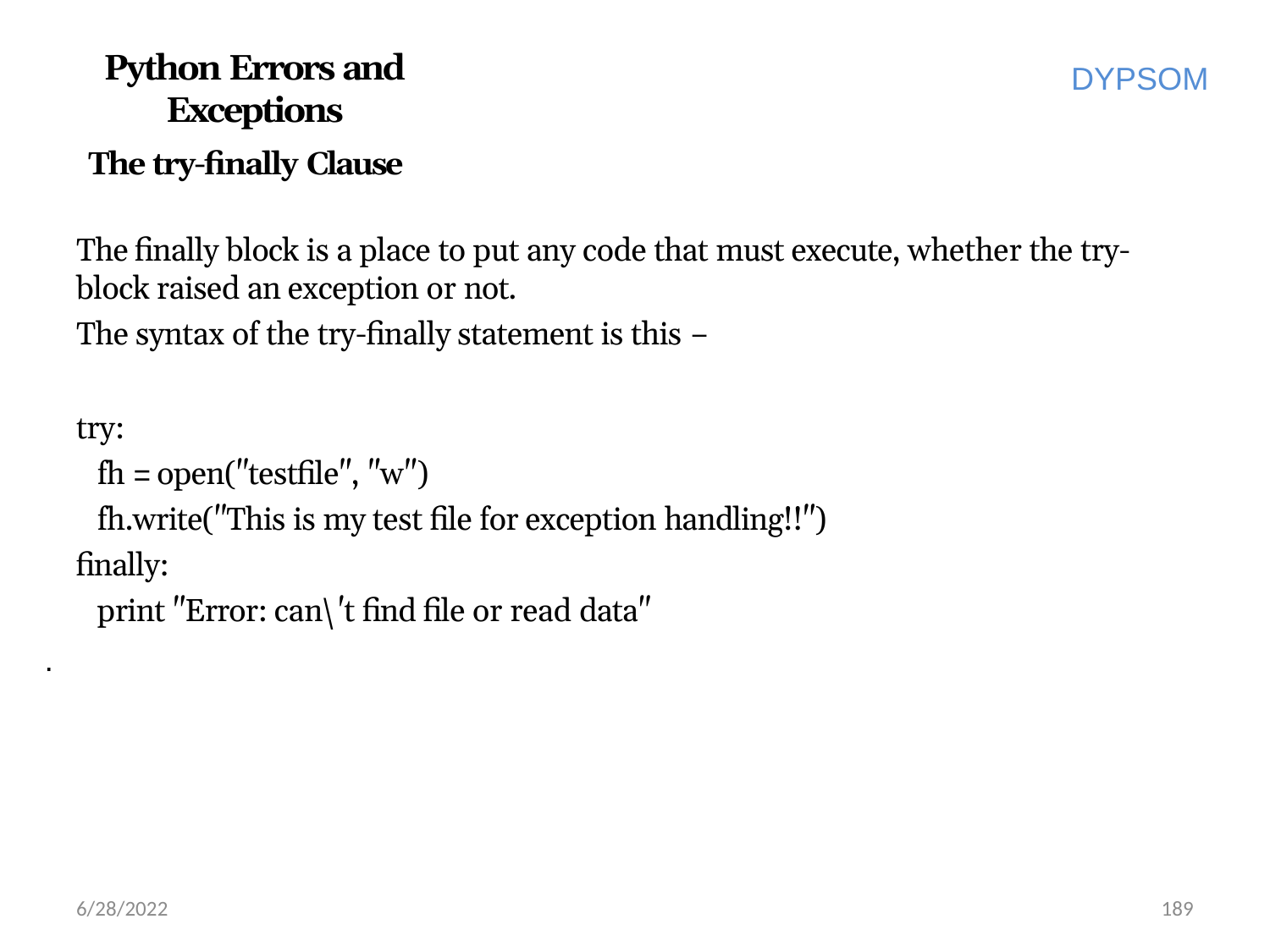

DYPSOM
# Python Errors and Exceptions
The try-finally Clause

The finally block is a place to put any code that must execute, whether the try-  block raised an exception or not.
The syntax of the try-finally statement is this −

try:
fh = open("testfile", "w")
fh.write("This is my test file for exception handling!!")
finally:
print "Error: can\'t find file or read data"
.
6/28/2022
189